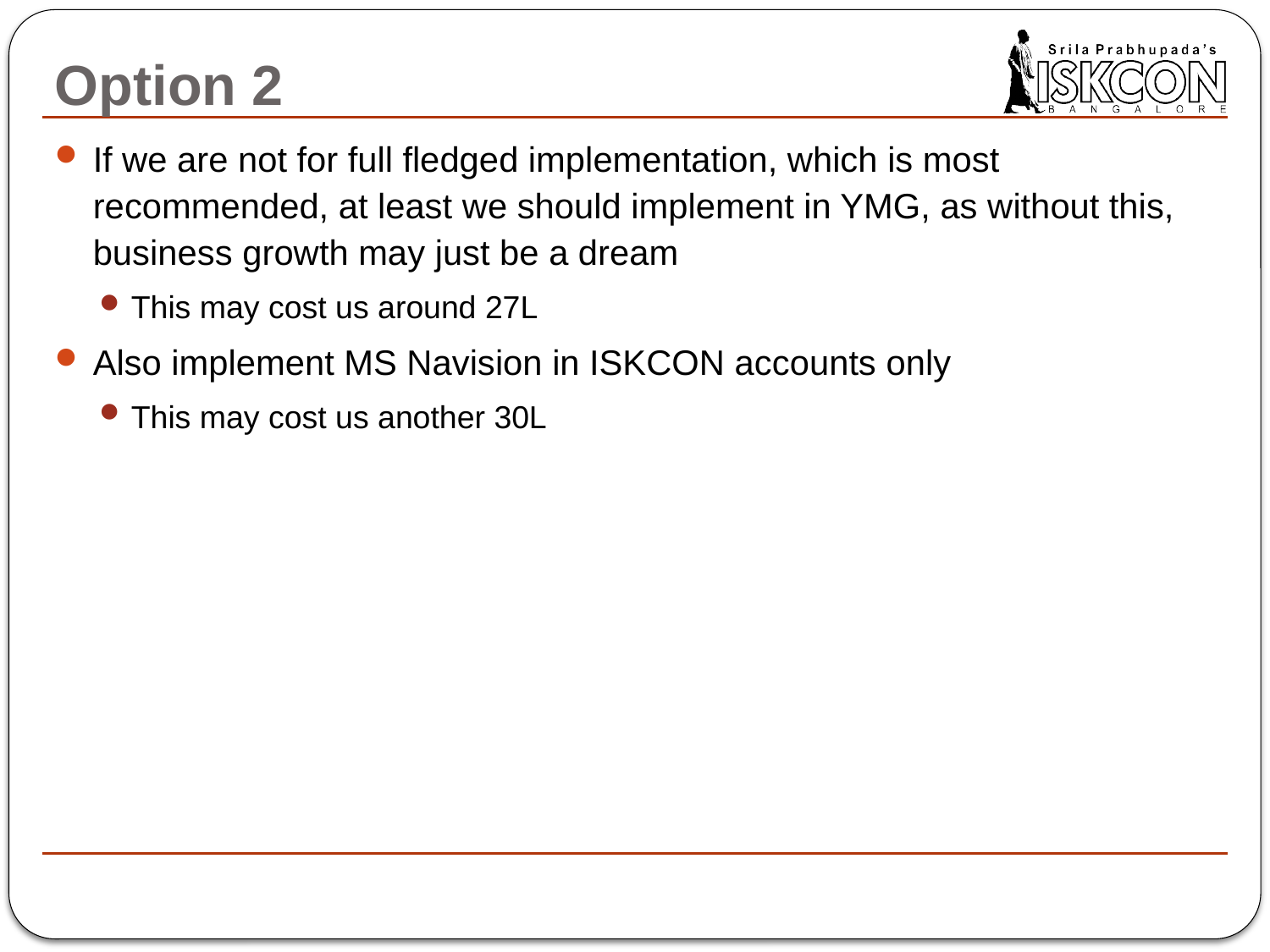

# Option 2
If we are not for full fledged implementation, which is most recommended, at least we should implement in YMG, as without this, business growth may just be a dream
This may cost us around 27L
Also implement MS Navision in ISKCON accounts only
This may cost us another 30L